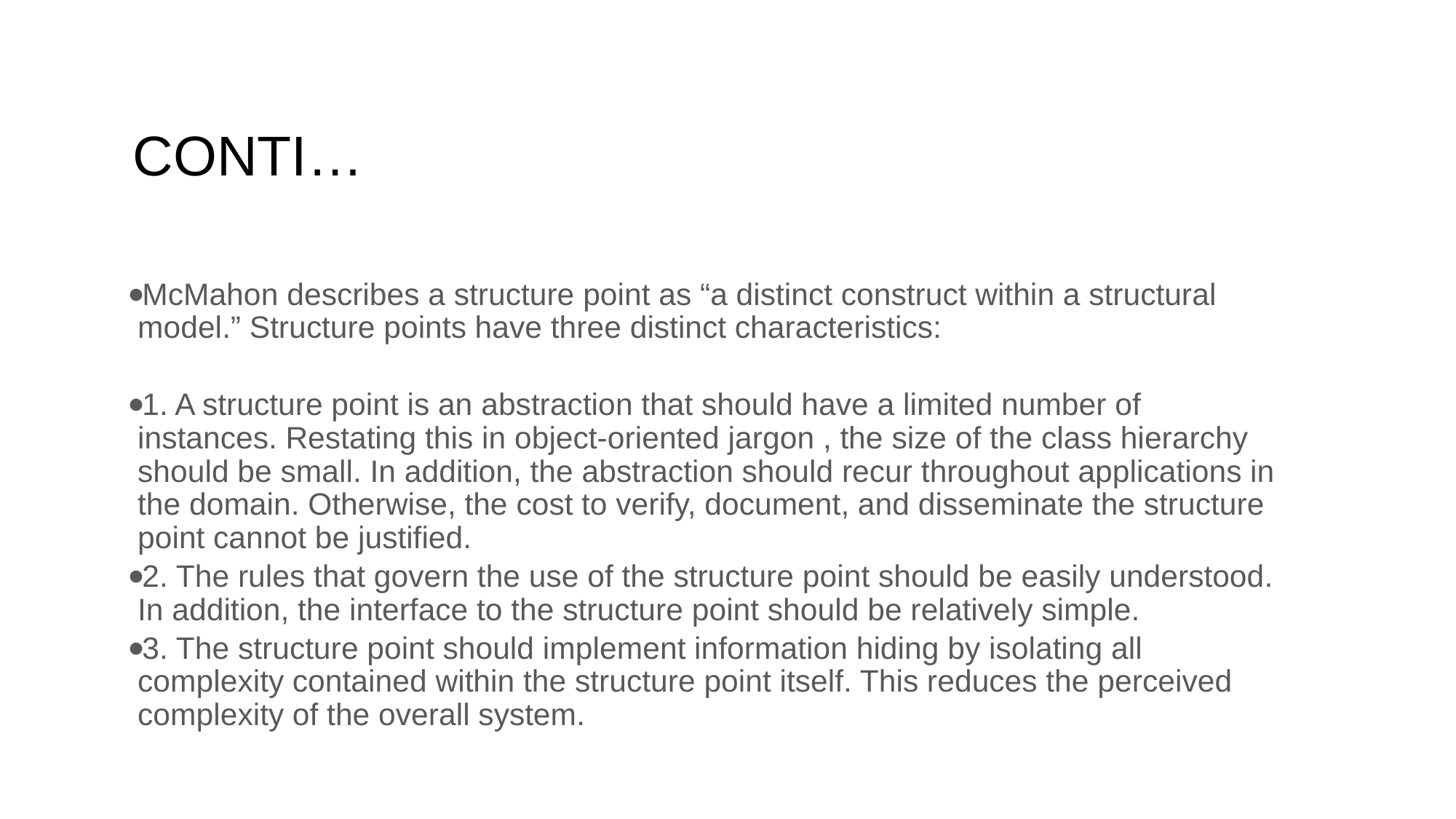

# CONTI…
McMahon describes a structure point as “a distinct construct within a structural model.” Structure points have three distinct characteristics:

1. A structure point is an abstraction that should have a limited number of instances. Restating this in object-oriented jargon , the size of the class hierarchy should be small. In addition, the abstraction should recur throughout applications in the domain. Otherwise, the cost to verify, document, and disseminate the structure point cannot be justified.
2. The rules that govern the use of the structure point should be easily understood. In addition, the interface to the structure point should be relatively simple.
3. The structure point should implement information hiding by isolating all complexity contained within the structure point itself. This reduces the perceived complexity of the overall system.